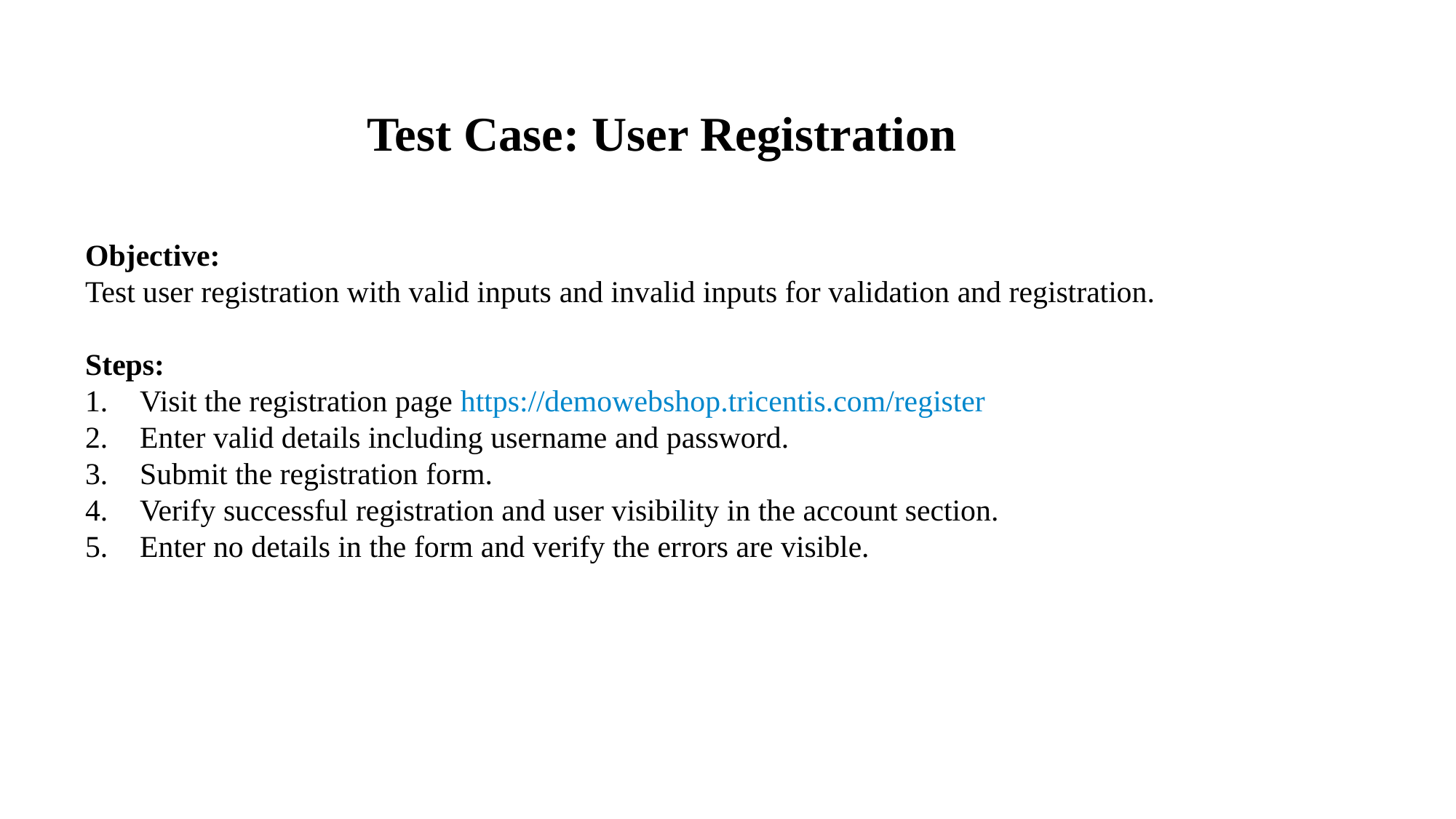

# Test Case: User Registration
Objective:
Test user registration with valid inputs and invalid inputs for validation and registration.

Steps:
Visit the registration page https://demowebshop.tricentis.com/register
Enter valid details including username and password.
Submit the registration form.
Verify successful registration and user visibility in the account section.
Enter no details in the form and verify the errors are visible.